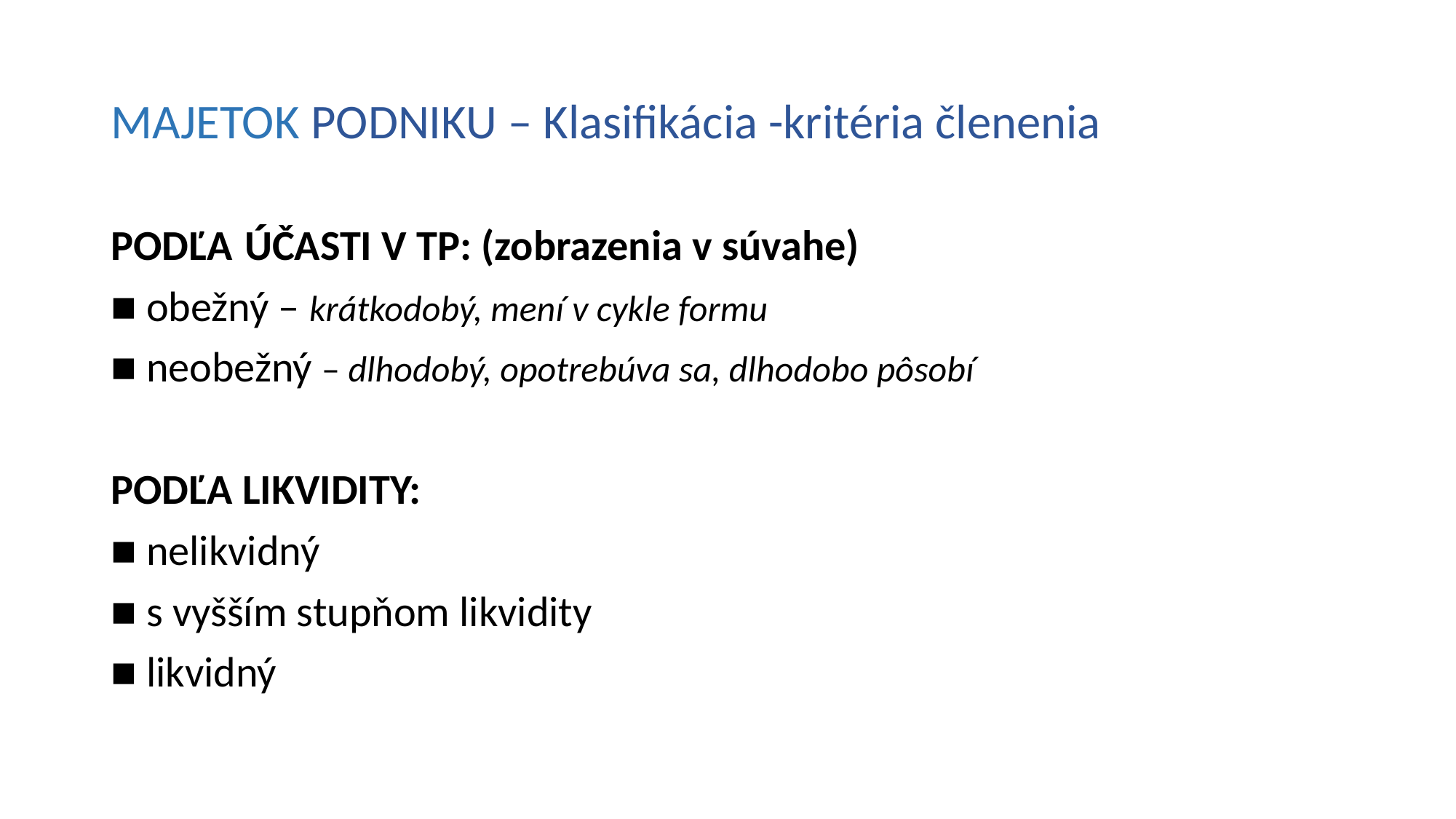

# MAJETOK PODNIKU – Klasifikácia -kritéria členenia
PODĽA ÚČASTI V TP: (zobrazenia v súvahe)
■ obežný – krátkodobý, mení v cykle formu
■ neobežný – dlhodobý, opotrebúva sa, dlhodobo pôsobí

PODĽA LIKVIDITY:
■ nelikvidný
■ s vyšším stupňom likvidity
■ likvidný